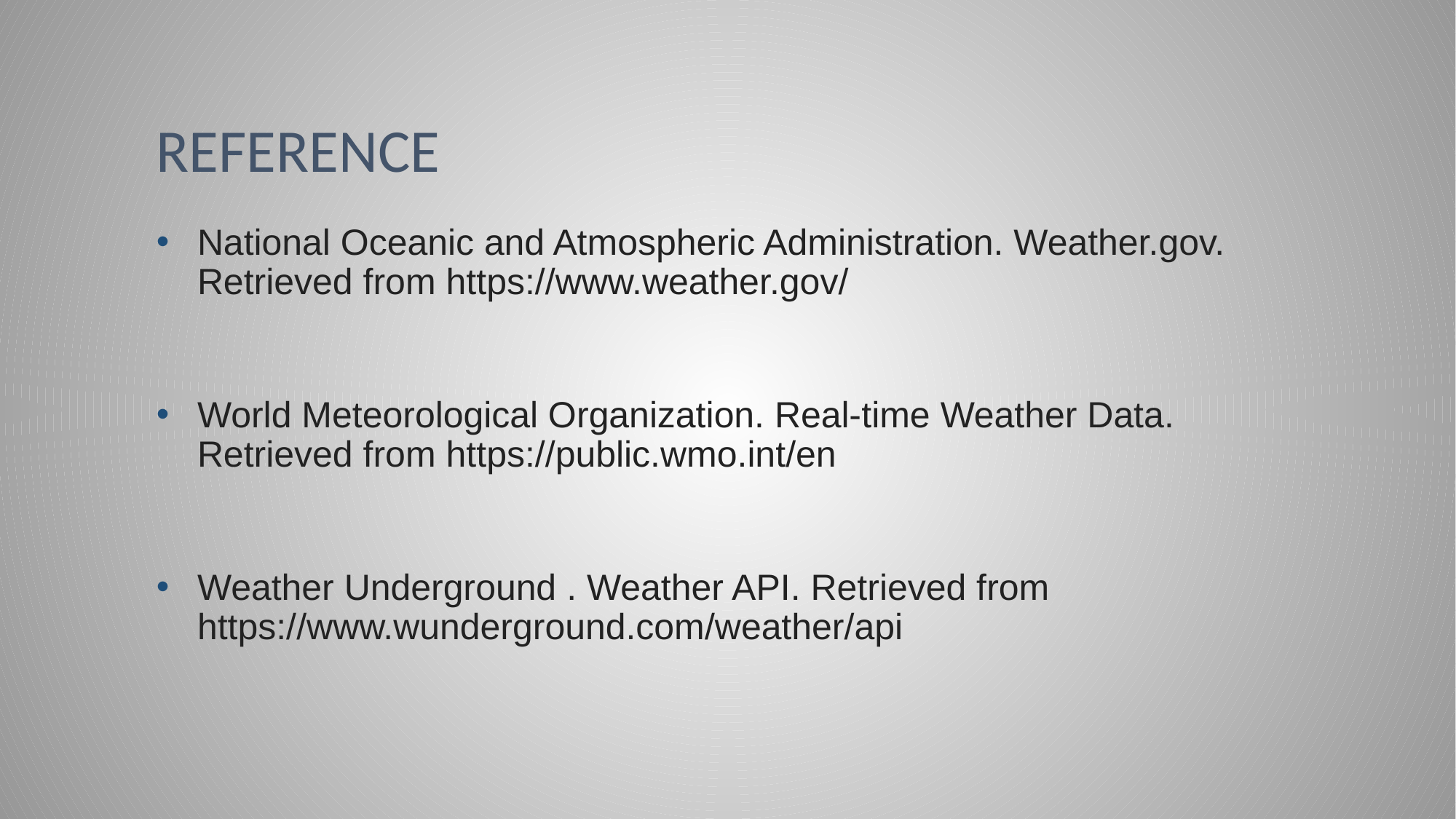

# reference
National Oceanic and Atmospheric Administration. Weather.gov. Retrieved from https://www.weather.gov/

World Meteorological Organization. Real-time Weather Data. Retrieved from https://public.wmo.int/en

Weather Underground . Weather API. Retrieved from https://www.wunderground.com/weather/api